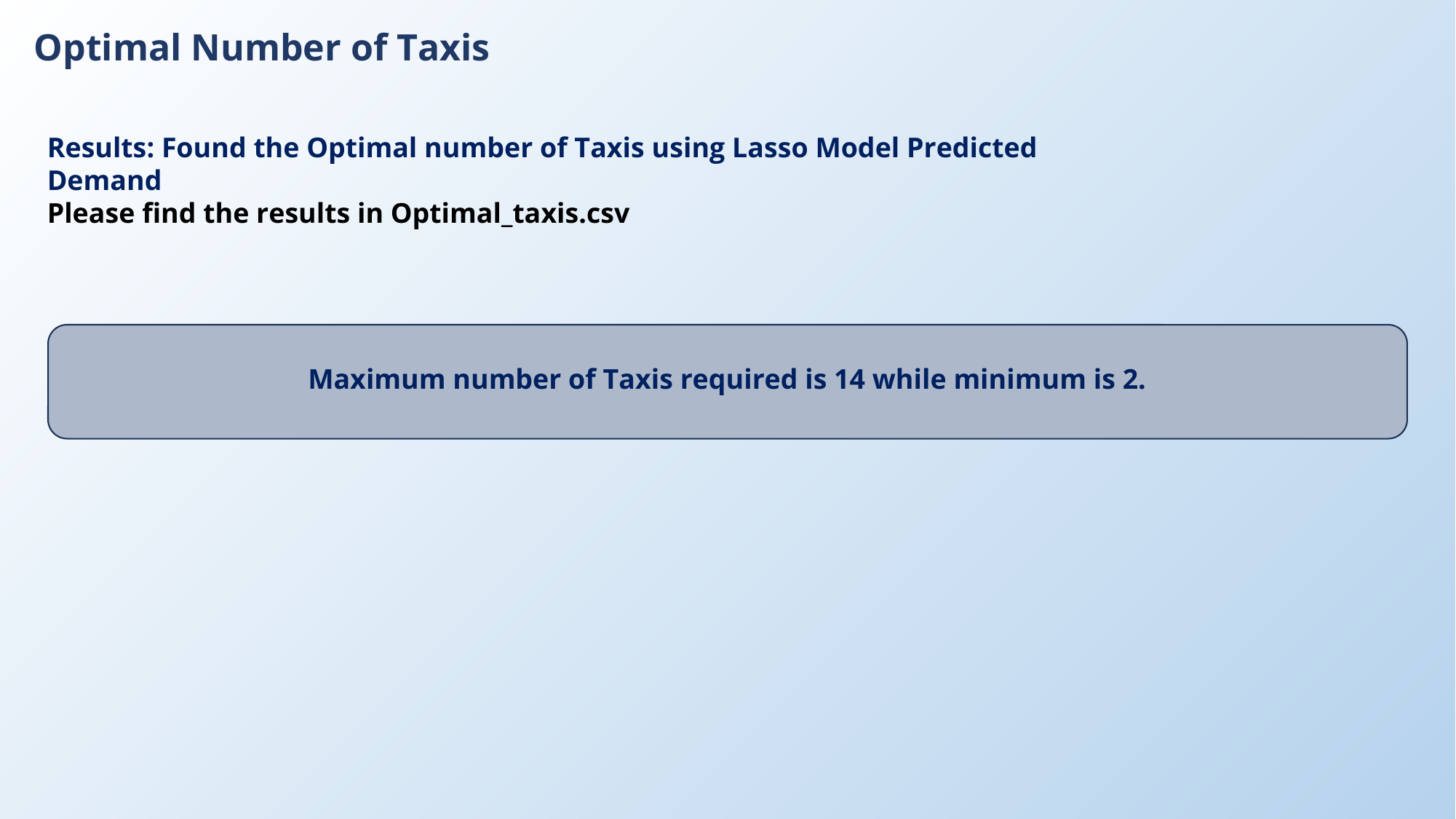

Optimal Number of Taxis
Results: Found the Optimal number of Taxis using Lasso Model Predicted Demand
Please find the results in Optimal_taxis.csv

Maximum number of Taxis required is 14 while minimum is 2.